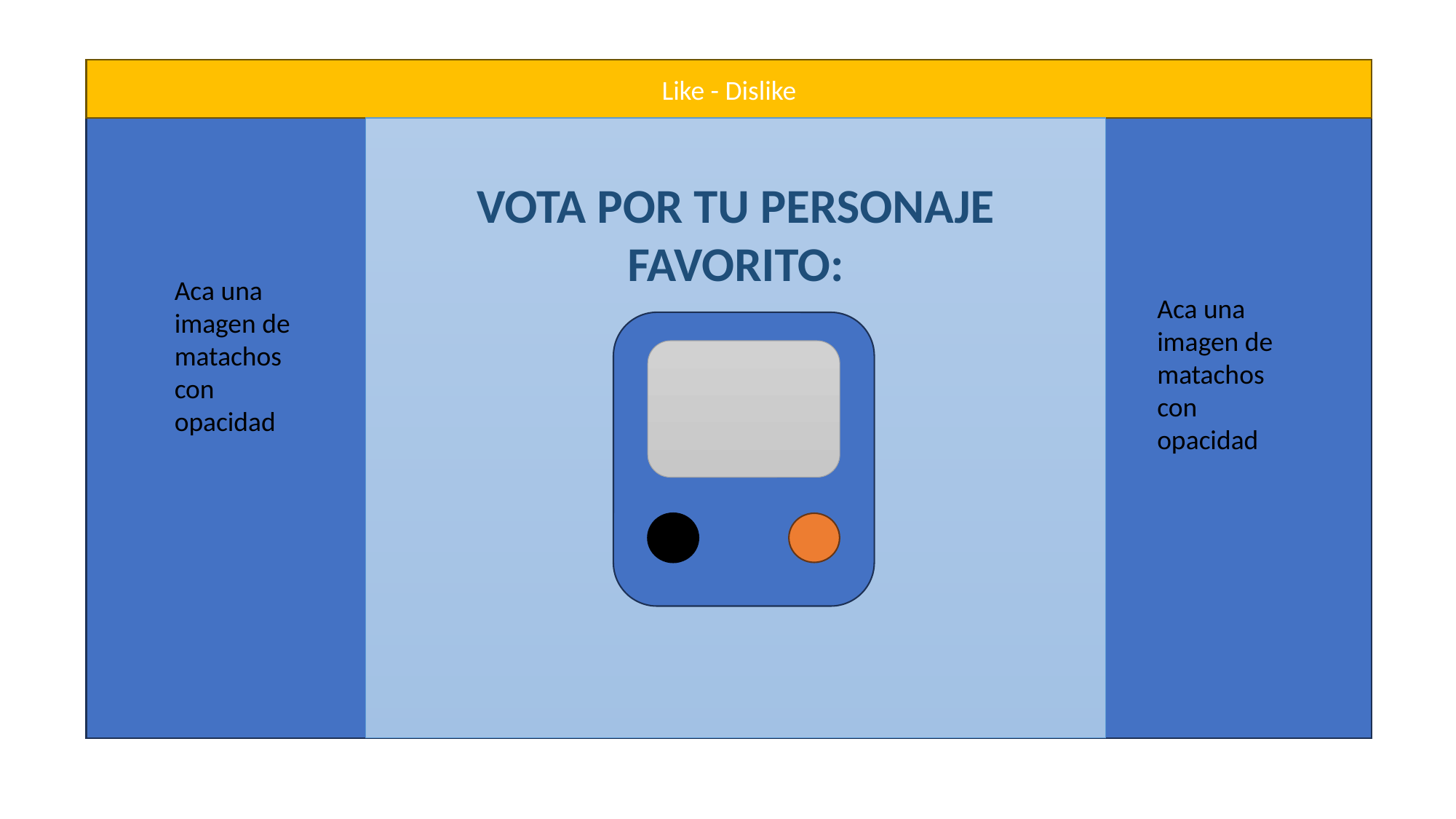

Like - Dislike

VOTA POR TU PERSONAJE FAVORITO:
Aca una imagen de  matachos con opacidad
Aca una imagen de  matachos con opacidad